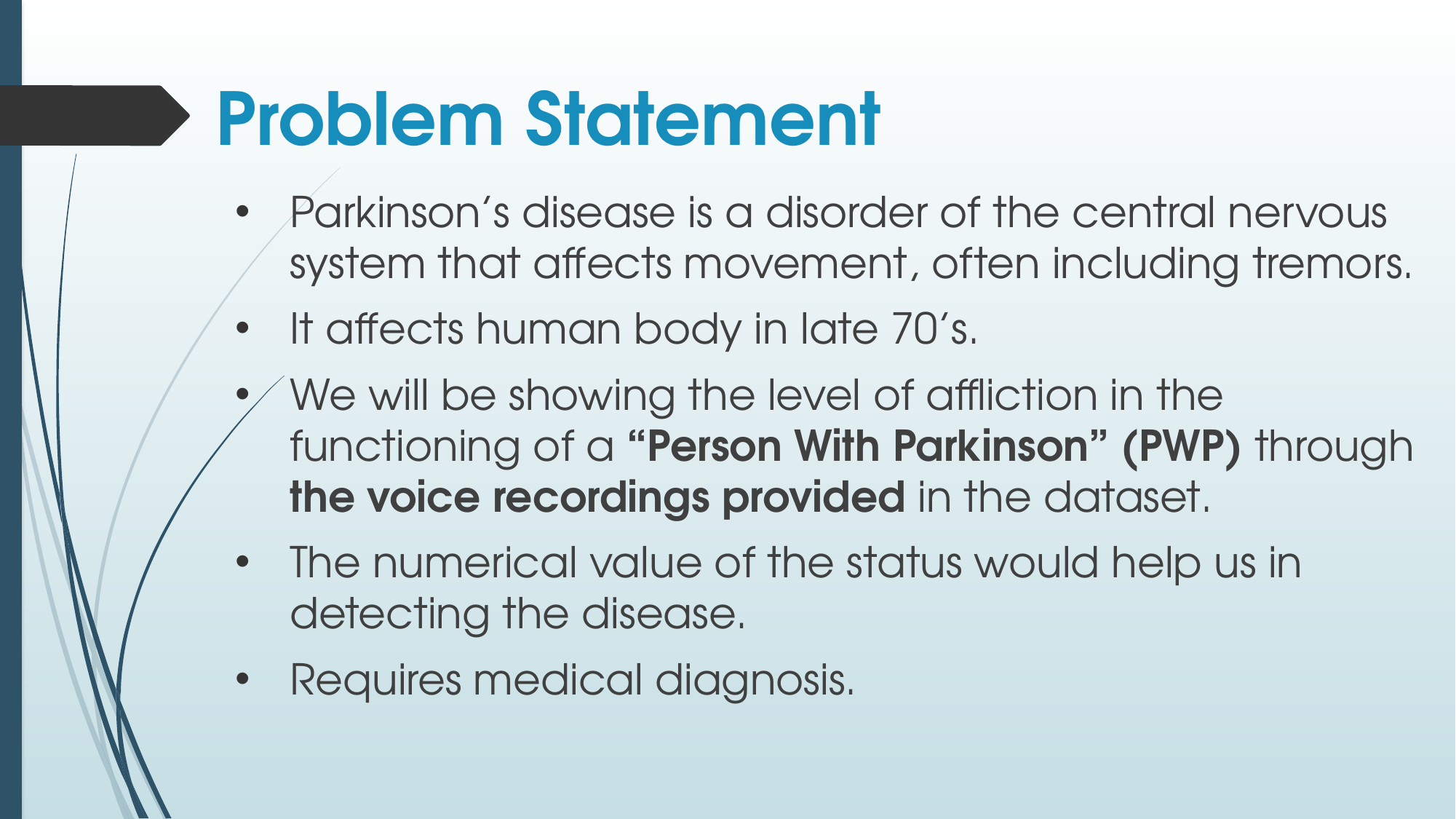

# Problem Statement
Parkinson’s disease is a disorder of the central nervous system that affects movement, often including tremors.
It affects human body in late 70’s.
We will be showing the level of affliction in the functioning of a “Person With Parkinson” (PWP) through the voice recordings provided in the dataset.
The numerical value of the status would help us in detecting the disease.
Requires medical diagnosis.